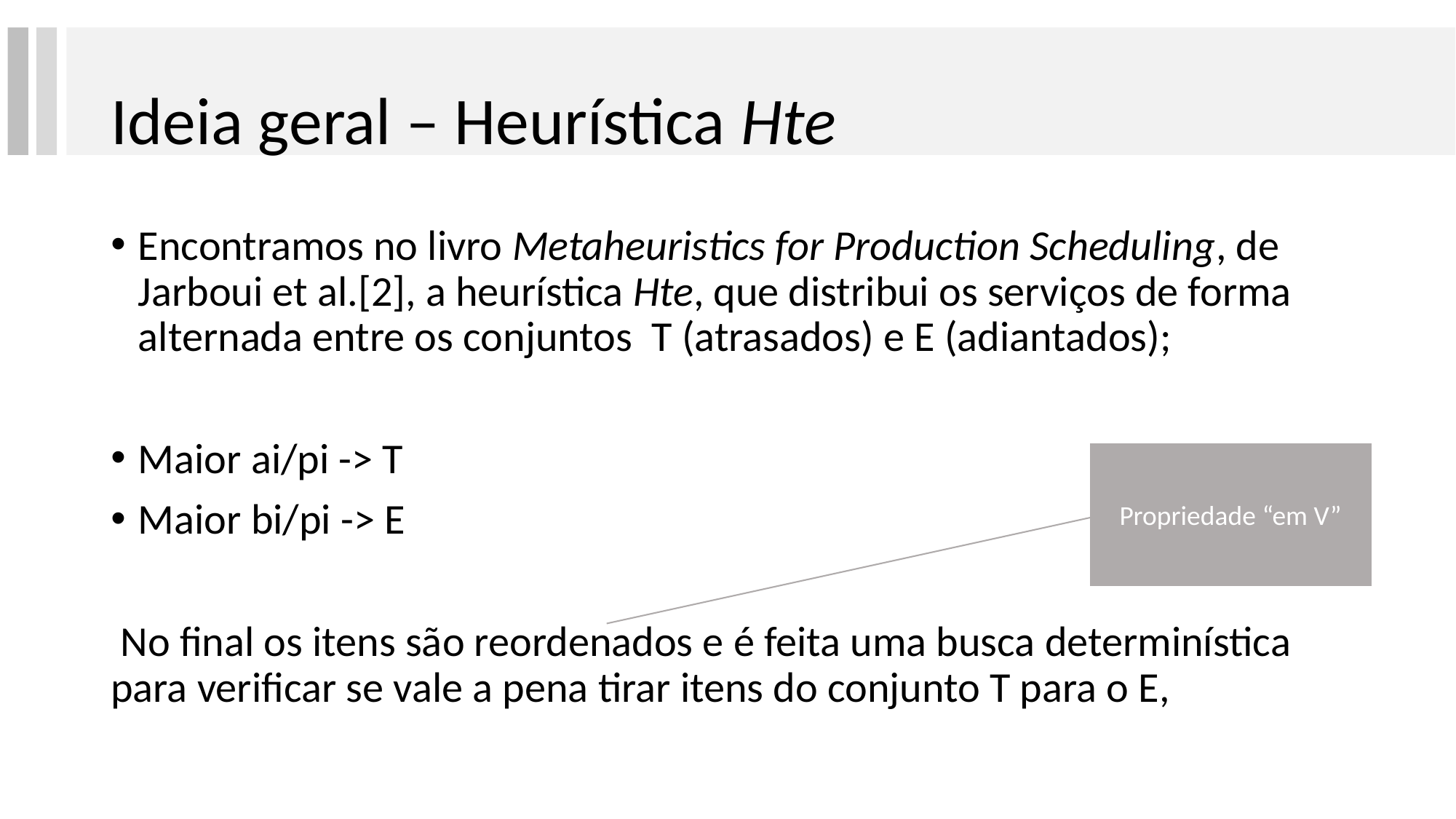

# Ideia geral – Heurística Hte
Encontramos no livro Metaheuristics for Production Scheduling, de Jarboui et al.[2], a heurística Hte, que distribui os serviços de forma alternada entre os conjuntos  T (atrasados) e E (adiantados);

Maior ai/pi -> T
Maior bi/pi -> E

 No final os itens são reordenados e é feita uma busca determinística para verificar se vale a pena tirar itens do conjunto T para o E,
Propriedade “em V”